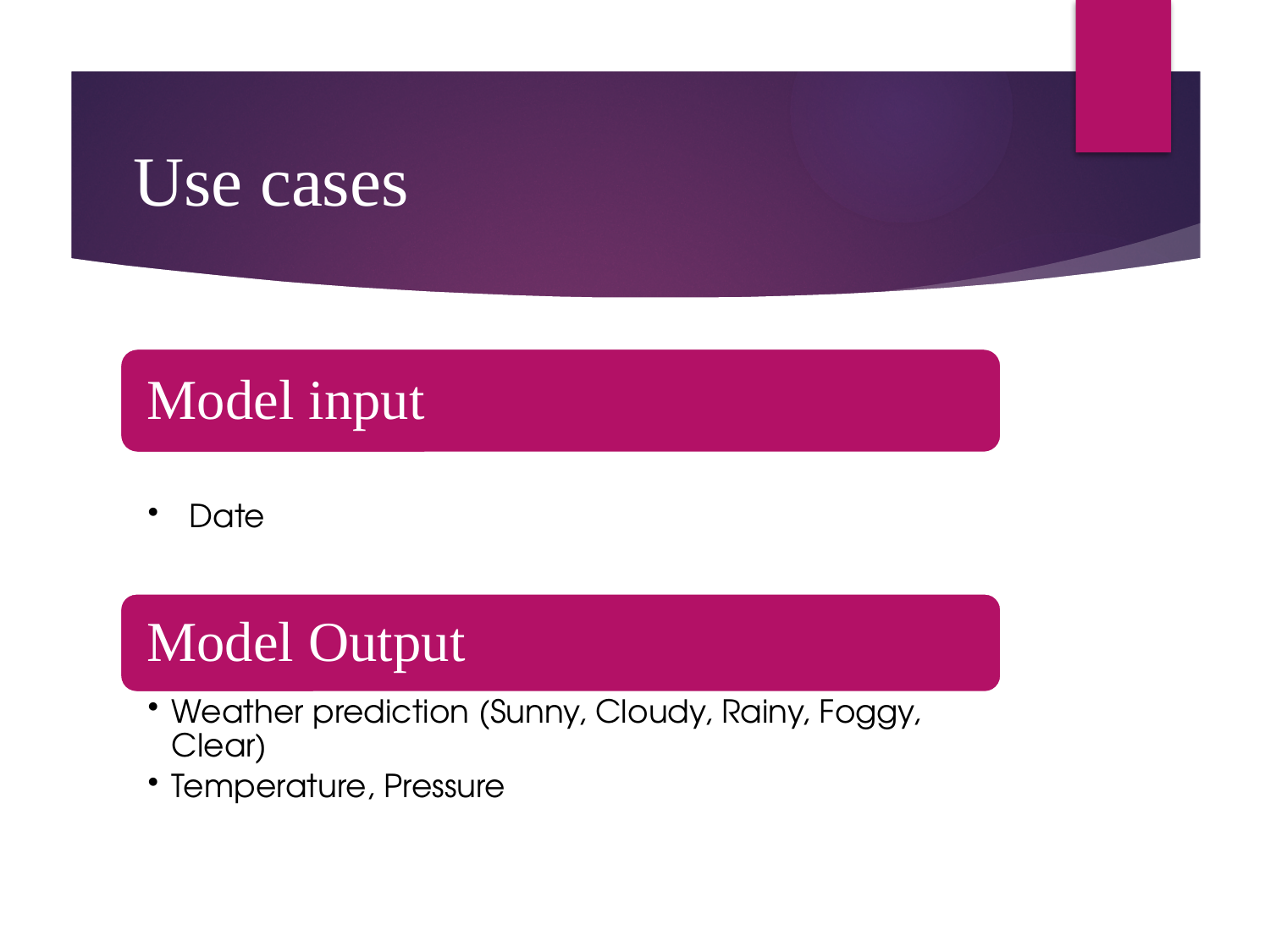

# Use cases
Model input

  Date
Model Output
Weather prediction (Sunny, Cloudy, Rainy, Foggy, Clear)
Temperature, Pressure